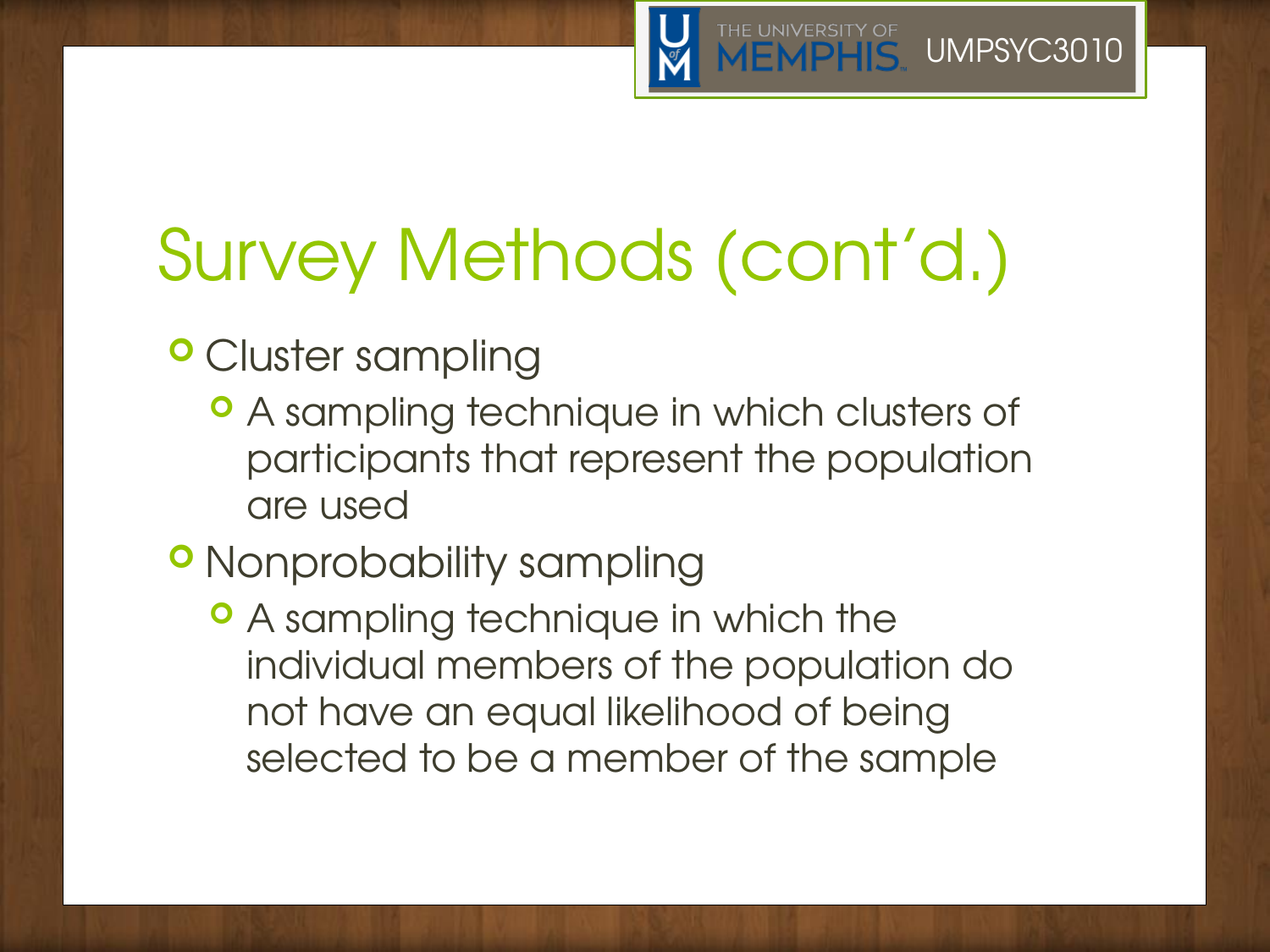

# Survey Methods (cont’d.)
Cluster sampling
A sampling technique in which clusters of participants that represent the population are used
Nonprobability sampling
A sampling technique in which the individual members of the population do not have an equal likelihood of being selected to be a member of the sample